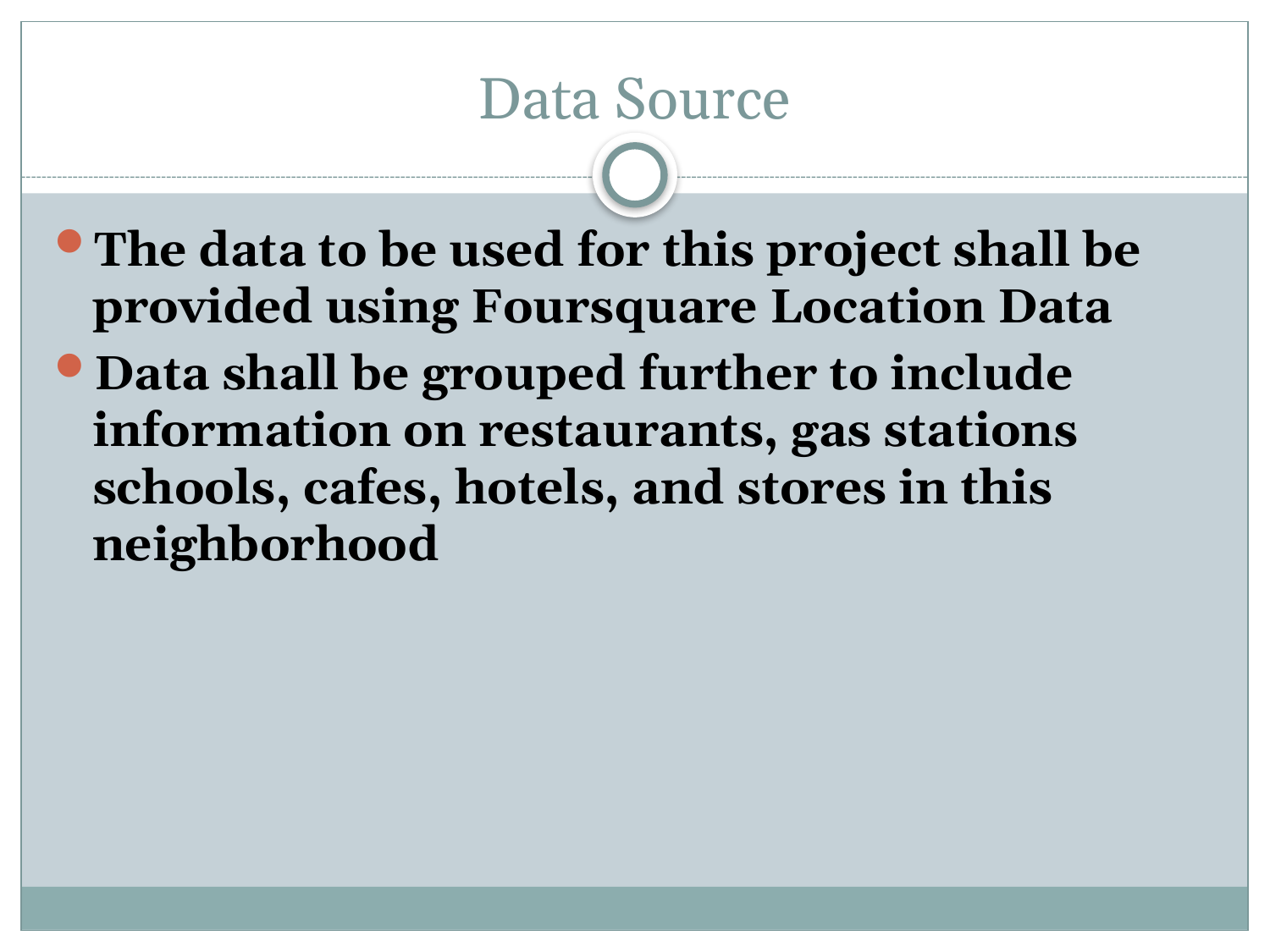

# Data Source
The data to be used for this project shall be provided using Foursquare Location Data
Data shall be grouped further to include information on restaurants, gas stations schools, cafes, hotels, and stores in this neighborhood